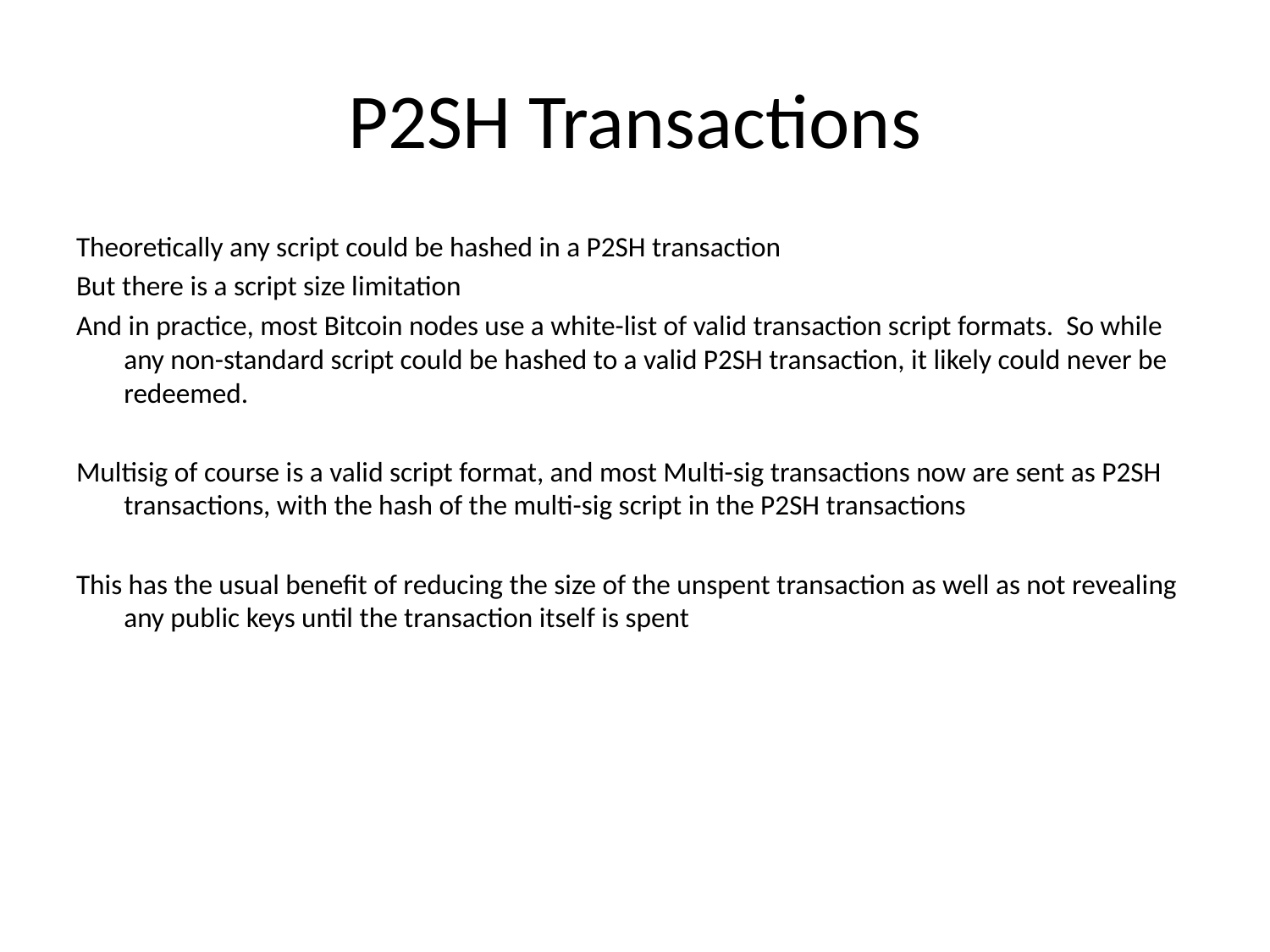

# P2SH Transactions
Theoretically any script could be hashed in a P2SH transaction
But there is a script size limitation
And in practice, most Bitcoin nodes use a white-list of valid transaction script formats.  So while any non-standard script could be hashed to a valid P2SH transaction, it likely could never be redeemed.

Multisig of course is a valid script format, and most Multi-sig transactions now are sent as P2SH transactions, with the hash of the multi-sig script in the P2SH transactions

This has the usual benefit of reducing the size of the unspent transaction as well as not revealing any public keys until the transaction itself is spent